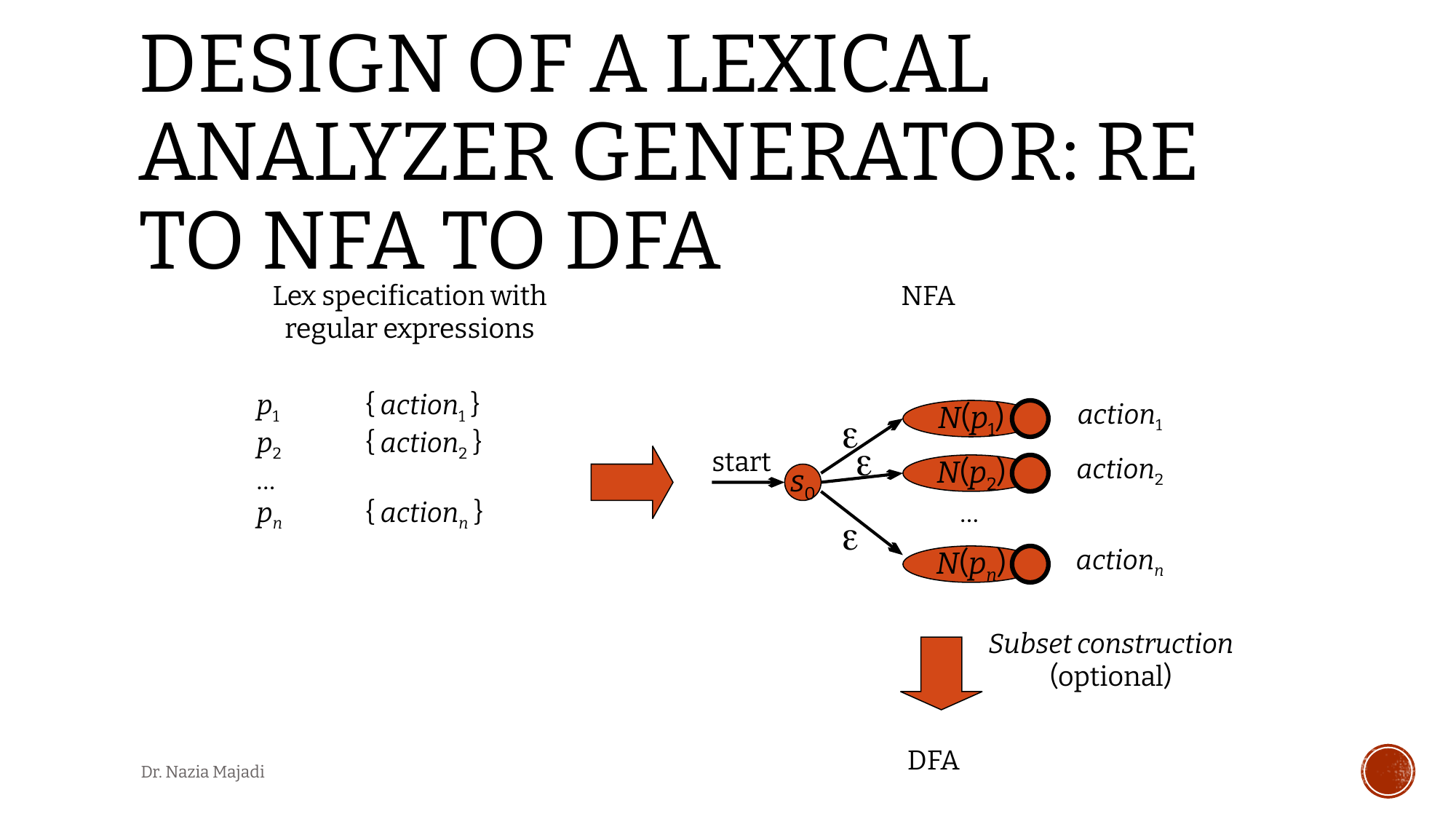

# Design of a Lexical Analyzer Generator: RE to NFA to DFA
NFA
Lex specification with
regular expressions
p1	{ action1 }
p2	{ action2 }
…
pn	{ actionn }
action1
N(p1)

ε

ε
start

action2
N(p2)

s0

…

ε
actionn
N(pn)

Subset construction
(optional)

DFA
Dr. Nazia Majadi
7